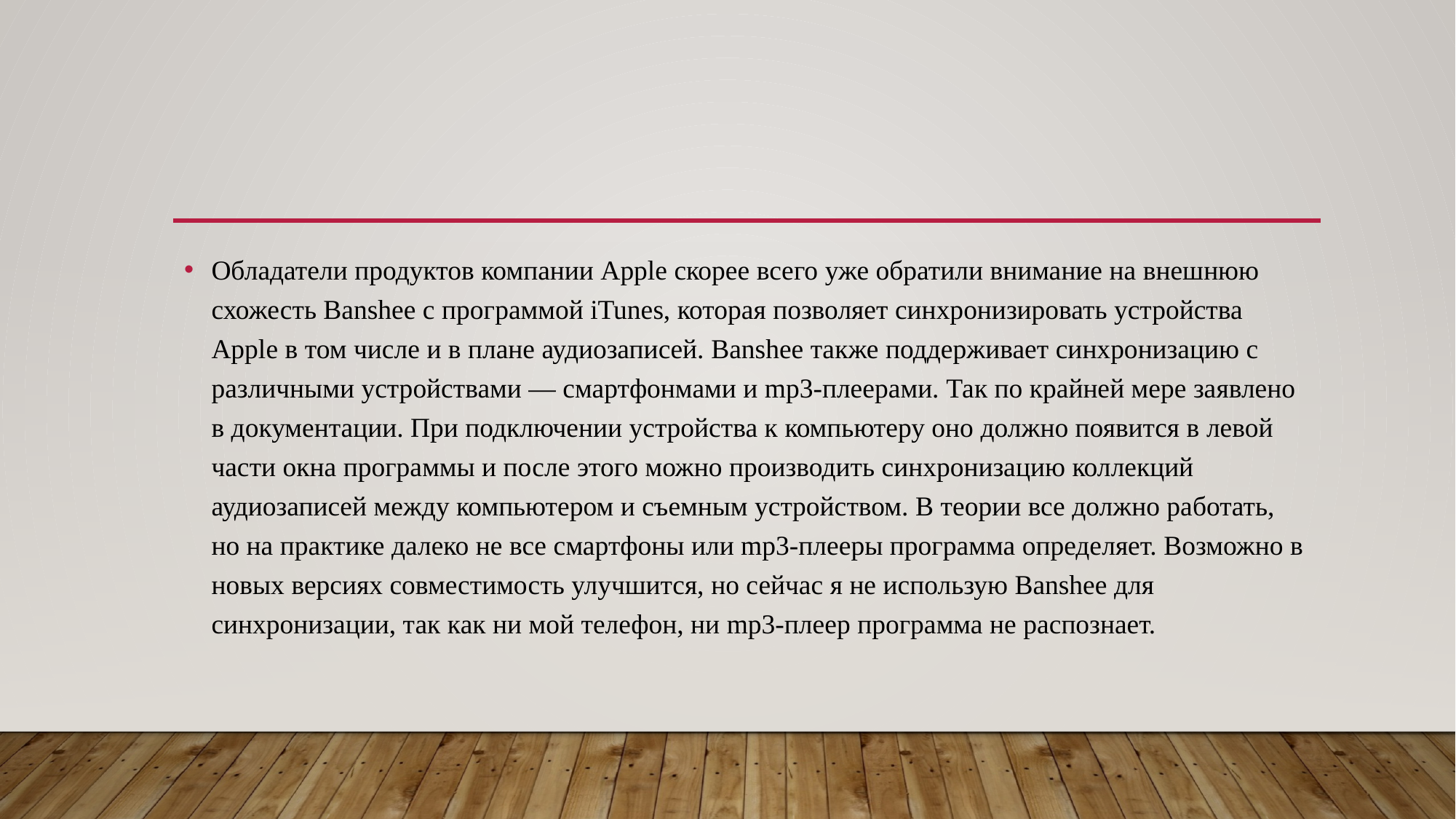

Обладатели продуктов компании Apple скорее всего уже обратили внимание на внешнюю схожесть Banshee с программой iTunes, которая позволяет синхронизировать устройства Apple в том числе и в плане аудиозаписей. Banshee также поддерживает синхронизацию с различными устройствами — смартфонмами и mp3-плеерами. Так по крайней мере заявлено в документации. При подключении устройства к компьютеру оно должно появится в левой части окна программы и после этого можно производить синхронизацию коллекций аудиозаписей между компьютером и съемным устройством. В теории все должно работать, но на практике далеко не все смартфоны или mp3-плееры программа определяет. Возможно в новых версиях совместимость улучшится, но сейчас я не использую Banshee для синхронизации, так как ни мой телефон, ни mp3-плеер программа не распознает.